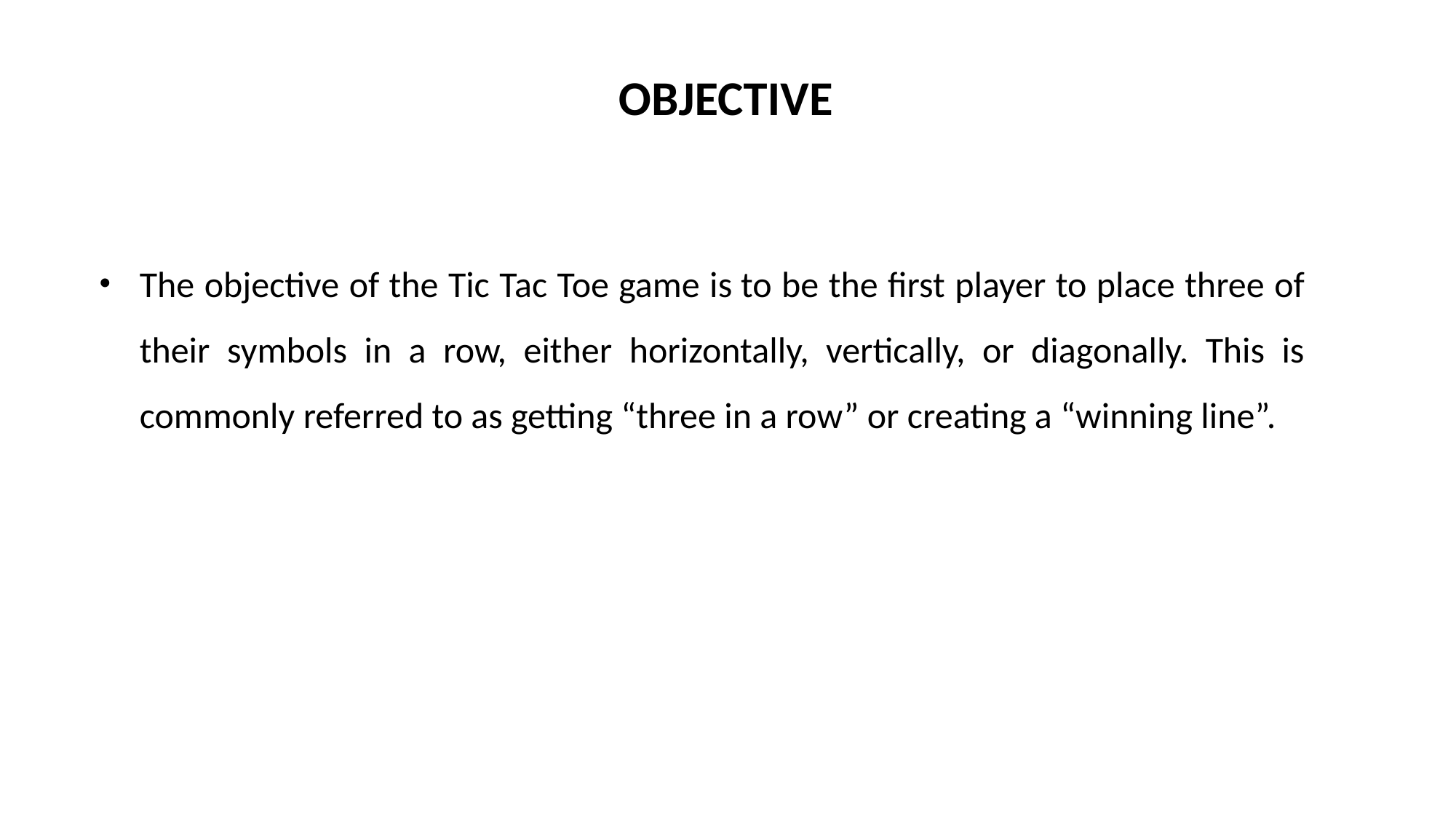

# OBJECTIVE
The objective of the Tic Tac Toe game is to be the first player to place three of their symbols in a row, either horizontally, vertically, or diagonally. This is commonly referred to as getting “three in a row” or creating a “winning line”.

2/7/20